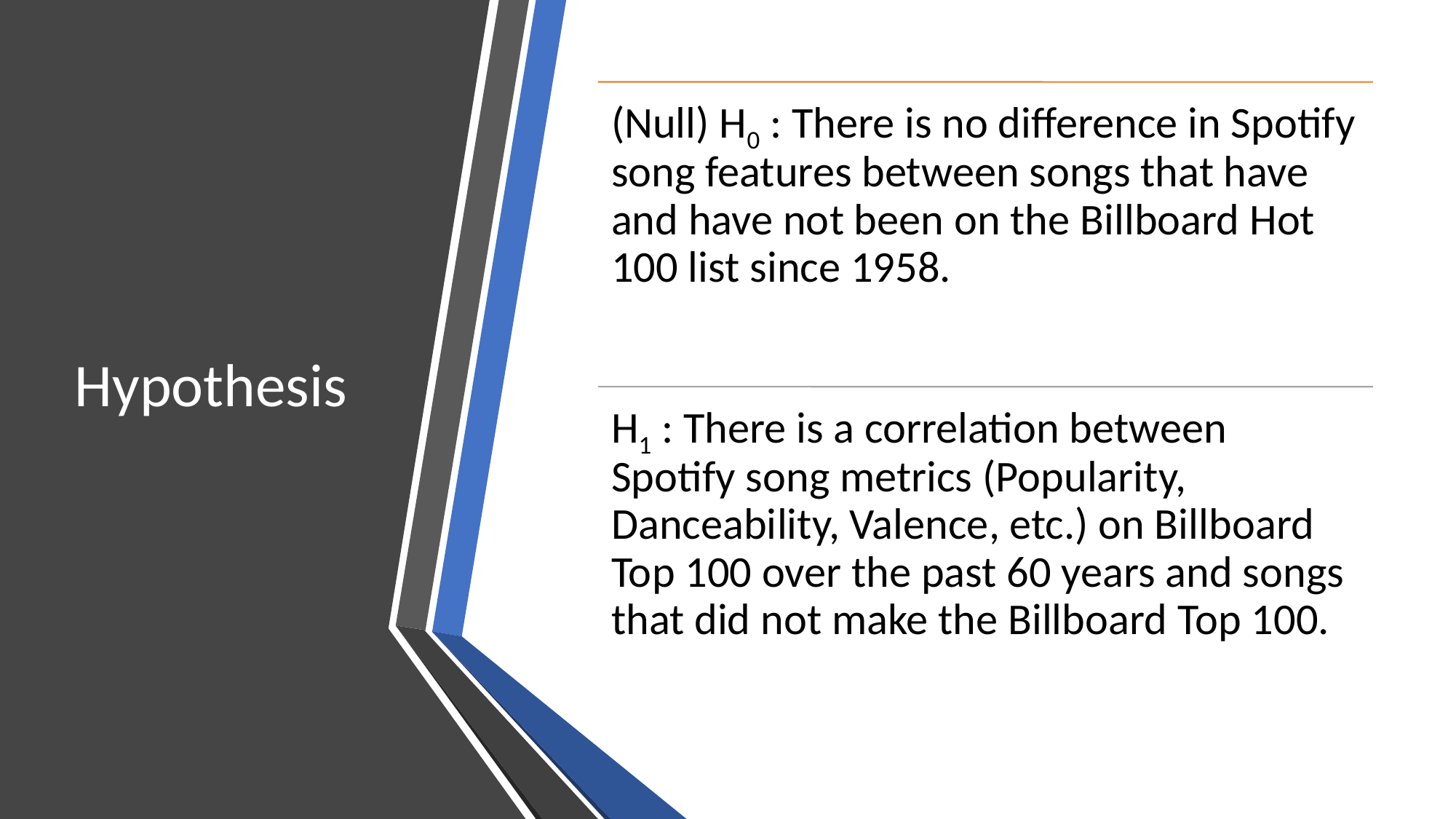

# Hypothesis
(Null) H0 : There is no difference in Spotify song features between songs that have and have not been on the Billboard Hot 100 list since 1958.
H1 : There is a correlation between Spotify song metrics (Popularity, Danceability, Valence, etc.) on Billboard Top 100 over the past 60 years and songs that did not make the Billboard Top 100.